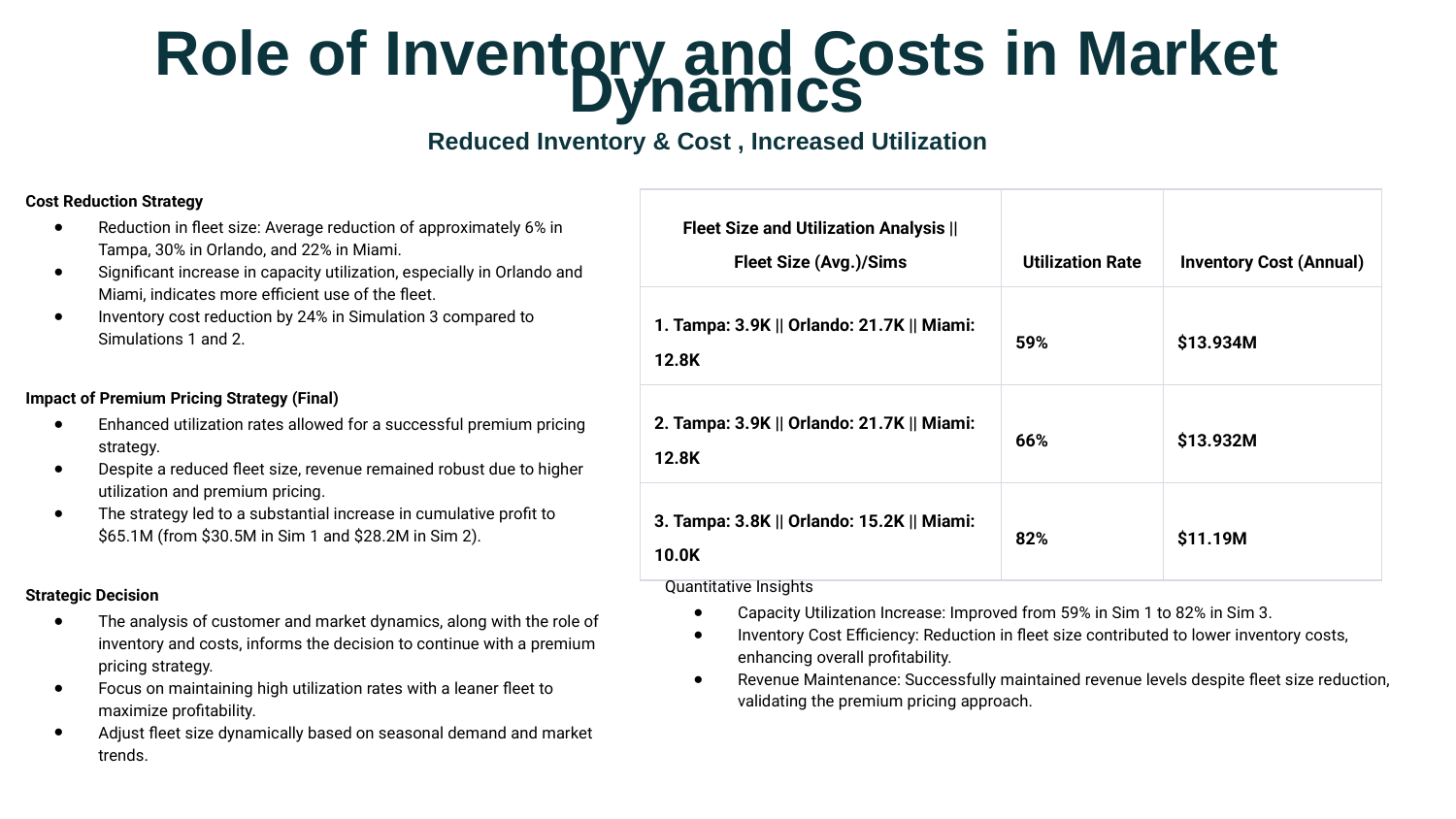

Role of Inventory and Costs in Market Dynamics
Reduced Inventory & Cost , Increased Utilization
Cost Reduction Strategy
Reduction in fleet size: Average reduction of approximately 6% in Tampa, 30% in Orlando, and 22% in Miami.
Significant increase in capacity utilization, especially in Orlando and Miami, indicates more efficient use of the fleet.
Inventory cost reduction by 24% in Simulation 3 compared to Simulations 1 and 2.
Impact of Premium Pricing Strategy (Final)
Enhanced utilization rates allowed for a successful premium pricing strategy.
Despite a reduced fleet size, revenue remained robust due to higher utilization and premium pricing.
The strategy led to a substantial increase in cumulative profit to $65.1M (from $30.5M in Sim 1 and $28.2M in Sim 2).
Strategic Decision
The analysis of customer and market dynamics, along with the role of inventory and costs, informs the decision to continue with a premium pricing strategy.
Focus on maintaining high utilization rates with a leaner fleet to maximize profitability.
Adjust fleet size dynamically based on seasonal demand and market trends.
| Fleet Size and Utilization Analysis || Fleet Size (Avg.)/Sims | Utilization Rate | Inventory Cost (Annual) |
| --- | --- | --- |
| 1. Tampa: 3.9K || Orlando: 21.7K || Miami: 12.8K | 59% | $13.934M |
| 2. Tampa: 3.9K || Orlando: 21.7K || Miami: 12.8K | 66% | $13.932M |
| 3. Tampa: 3.8K || Orlando: 15.2K || Miami: 10.0K | 82% | $11.19M |
Quantitative Insights
Capacity Utilization Increase: Improved from 59% in Sim 1 to 82% in Sim 3.
Inventory Cost Efficiency: Reduction in fleet size contributed to lower inventory costs, enhancing overall profitability.
Revenue Maintenance: Successfully maintained revenue levels despite fleet size reduction, validating the premium pricing approach.